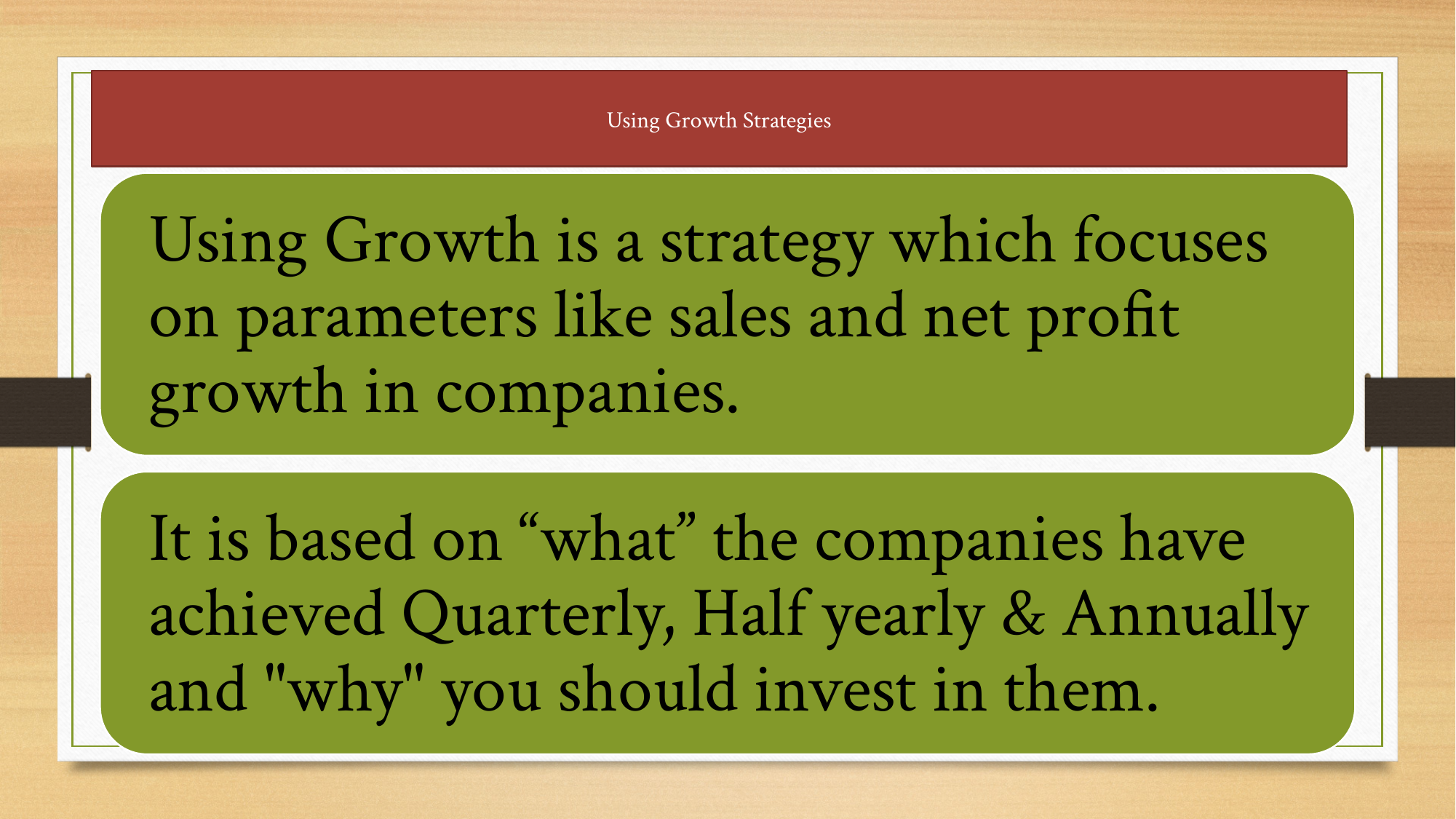

# Using Growth Strategies
Using Growth is a strategy which focuses on parameters like sales and net profit growth in companies.
It is based on “what” the companies have achieved Quarterly, Half yearly & Annually and "why" you should invest in them.